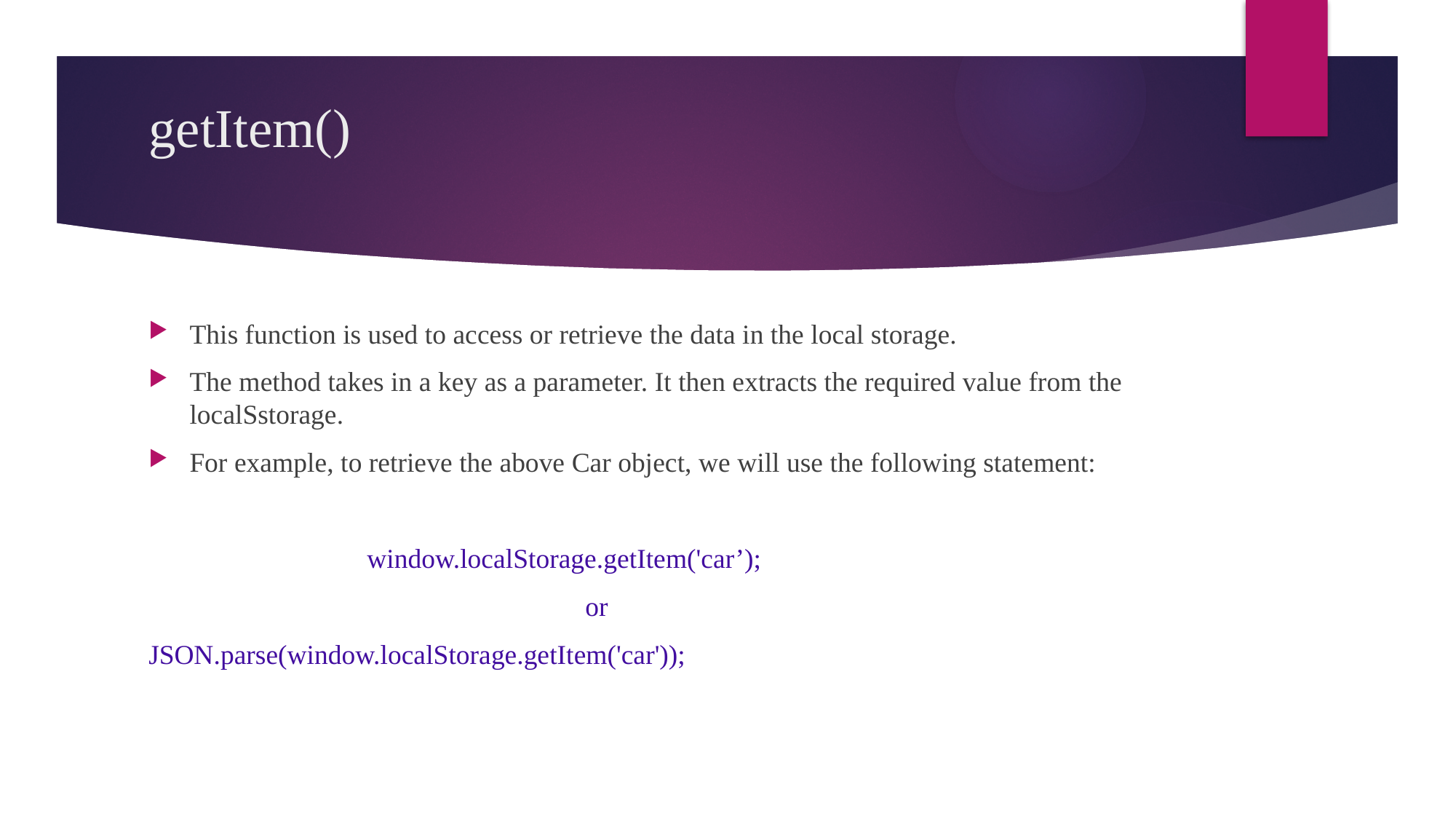

# getItem()
This function is used to access or retrieve the data in the local storage.
The method takes in a key as a parameter. It then extracts the required value from the localSstorage.
For example, to retrieve the above Car object, we will use the following statement:

		window.localStorage.getItem('car’);
				or
JSON.parse(window.localStorage.getItem('car'));